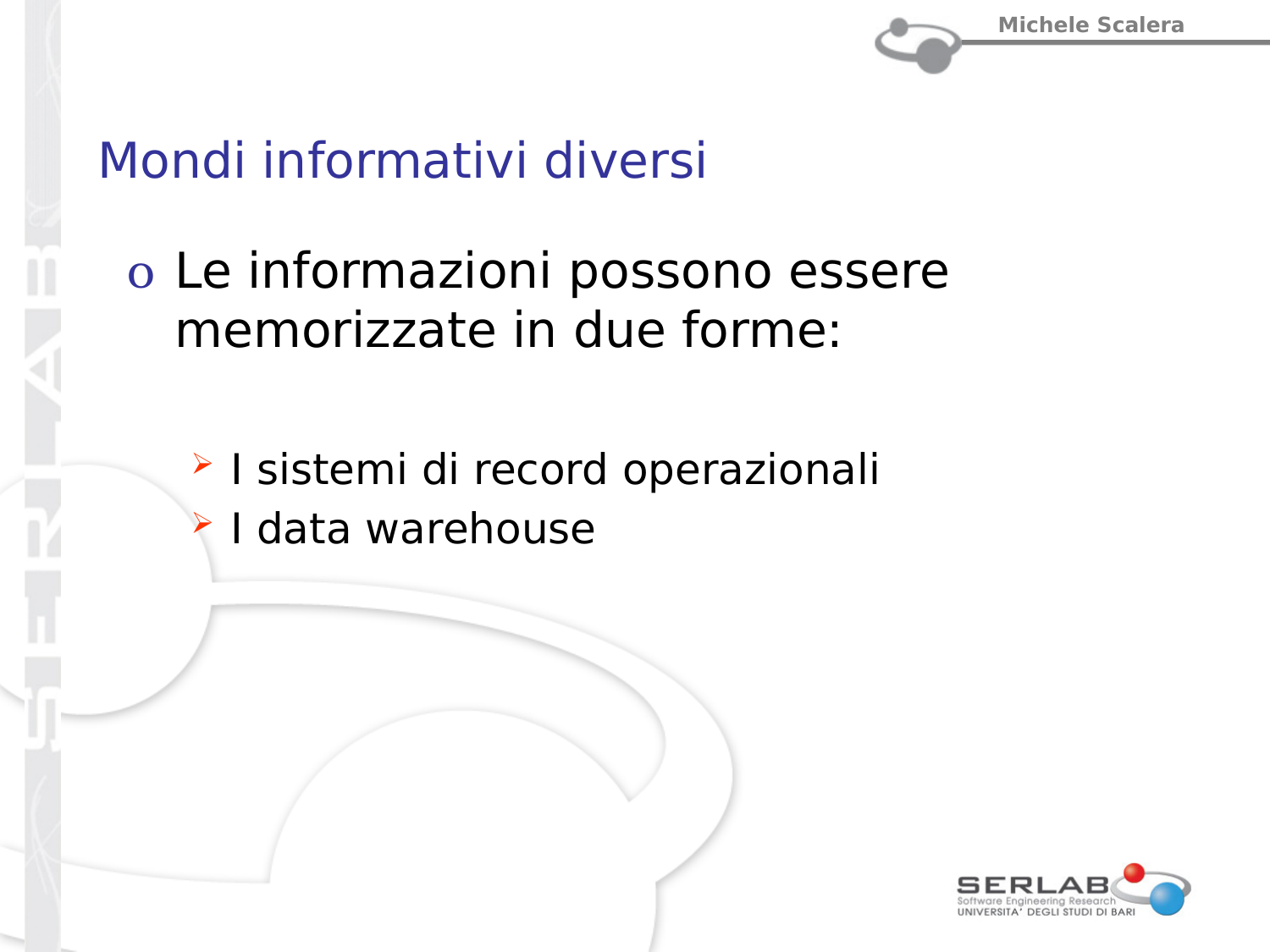

# Mondi informativi diversi
Le informazioni possono essere memorizzate in due forme:

I sistemi di record operazionali
I data warehouse
Prof. Michele Scalera